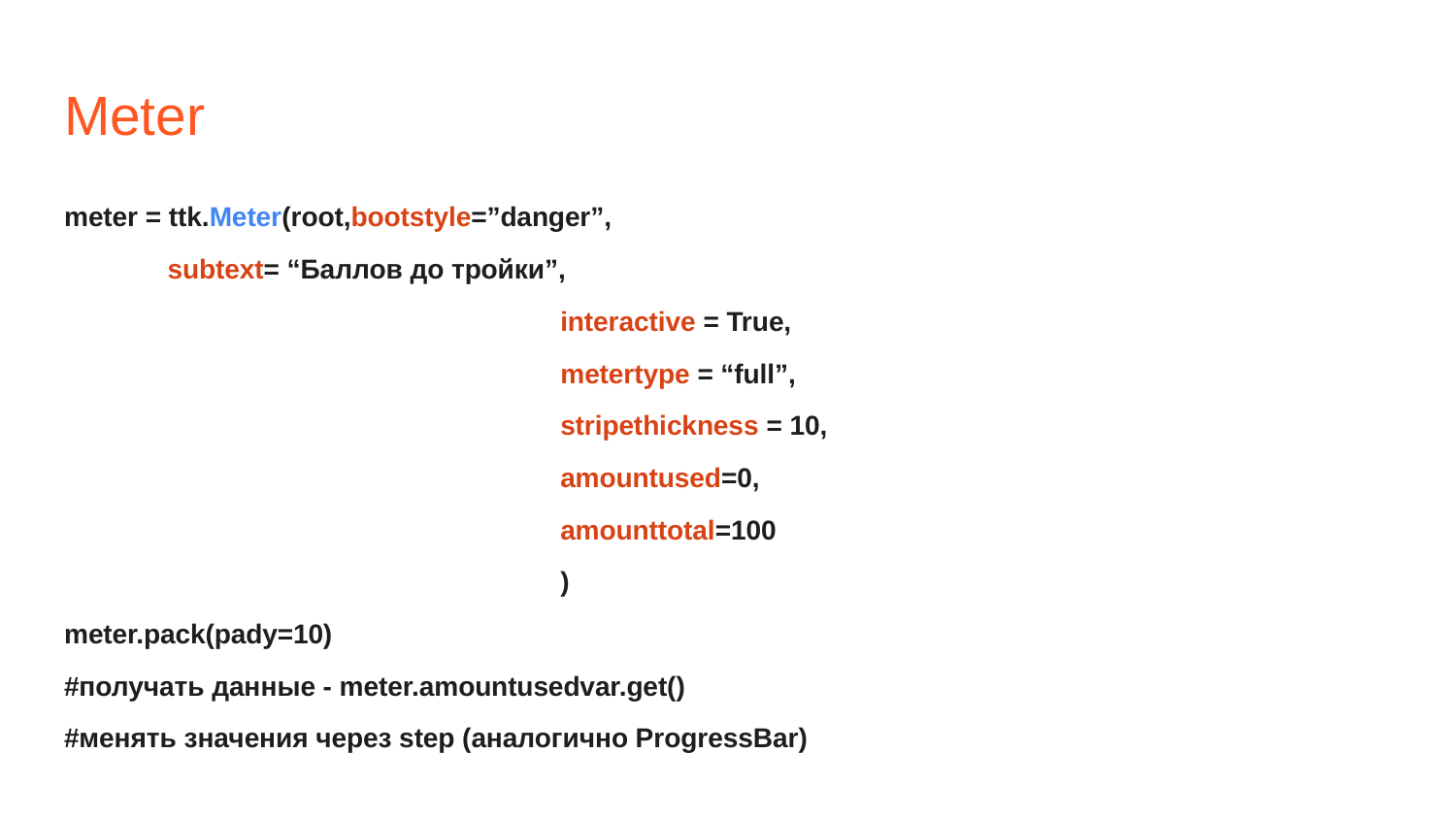

# Meter
meter = ttk.Meter(root,bootstyle=”danger”,
						subtext= “Баллов до тройки”,
interactive = True,
metertype = “full”,
stripethickness = 10,
amountused=0,
amounttotal=100
)
meter.pack(pady=10)
#получать данные - meter.amountusedvar.get()
#менять значения через step (аналогично ProgressBar)